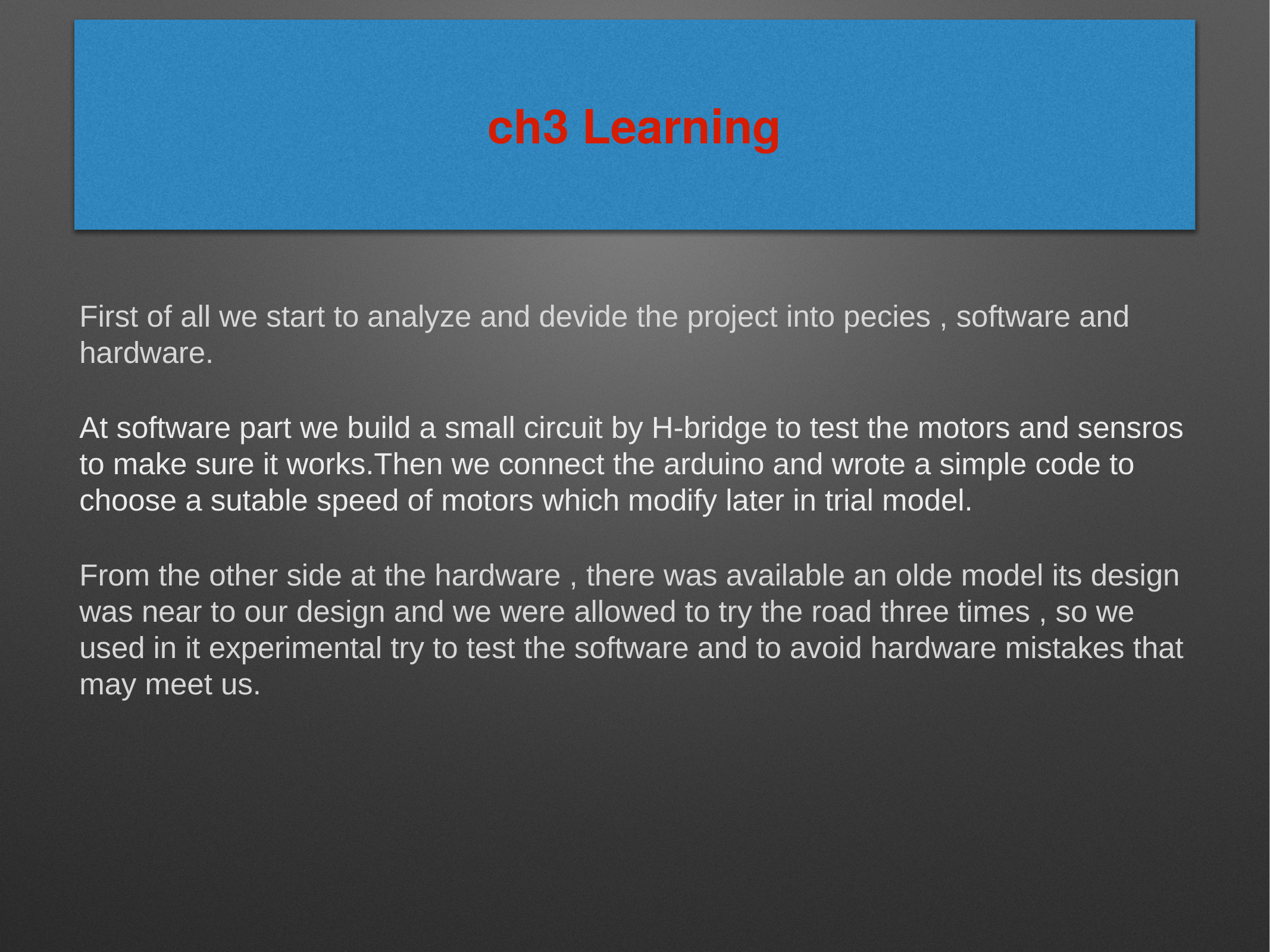

# ch3 Learning
First of all we start to analyze and devide the project into pecies , software and hardware.
At software part we build a small circuit by H-bridge to test the motors and sensros to make sure it works.Then we connect the arduino and wrote a simple code to choose a sutable speed of motors which modify later in trial model.
From the other side at the hardware , there was available an olde model its design was near to our design and we were allowed to try the road three times , so we used in it experimental try to test the software and to avoid hardware mistakes that may meet us.

8